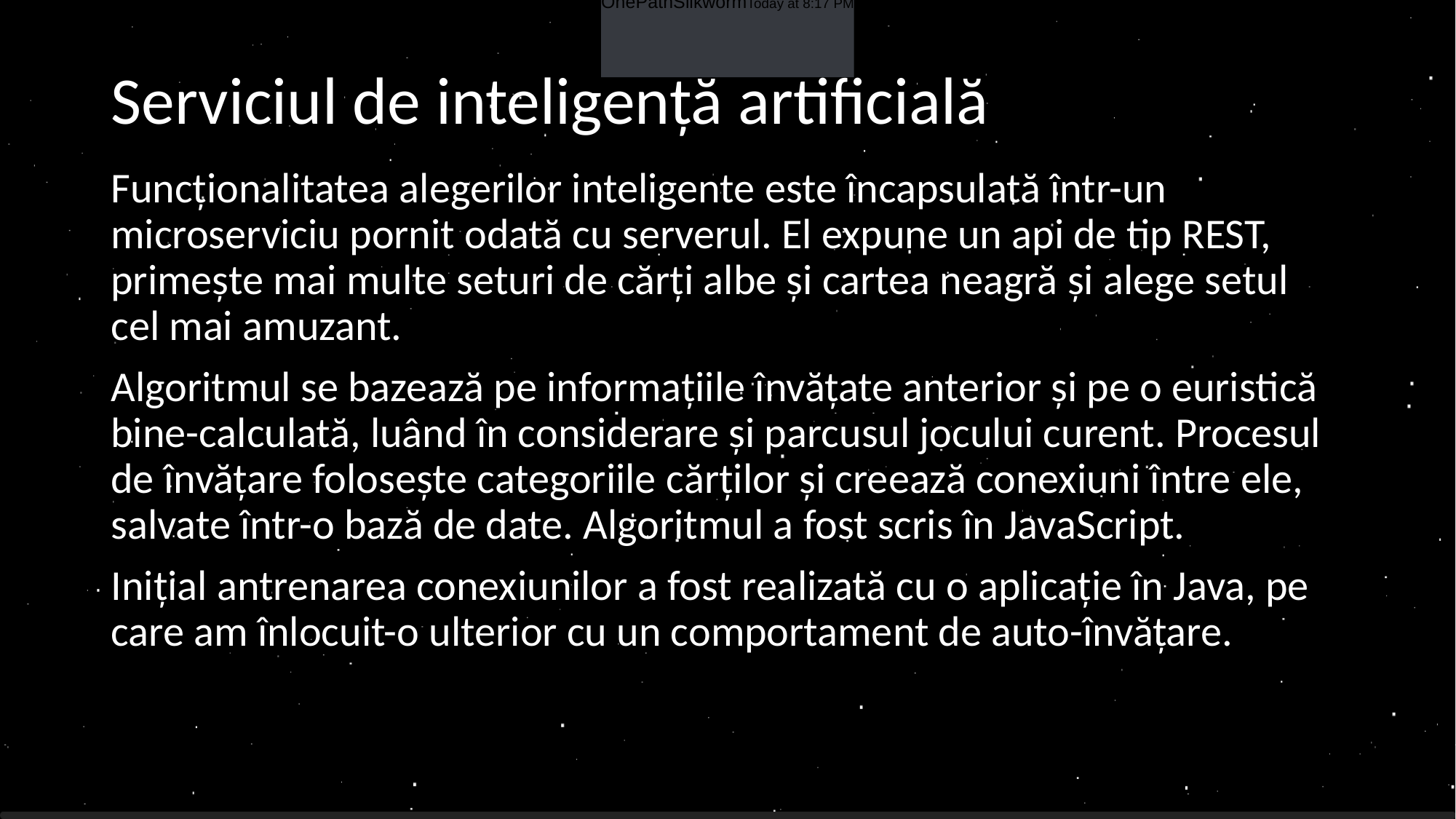

OnePathSilkwormToday at 8:17 PM

# Serviciul de inteligență artificială
Funcționalitatea alegerilor inteligente este încapsulată într-un microserviciu pornit odată cu serverul. El expune un api de tip REST, primește mai multe seturi de cărți albe și cartea neagră și alege setul cel mai amuzant.
Algoritmul se bazează pe informațiile învățate anterior și pe o euristică bine-calculată, luând în considerare și parcusul jocului curent. Procesul de învățare folosește categoriile cărților și creează conexiuni între ele, salvate într-o bază de date. Algoritmul a fost scris în JavaScript.
Inițial antrenarea conexiunilor a fost realizată cu o aplicație în Java, pe care am înlocuit-o ulterior cu un comportament de auto-învățare.